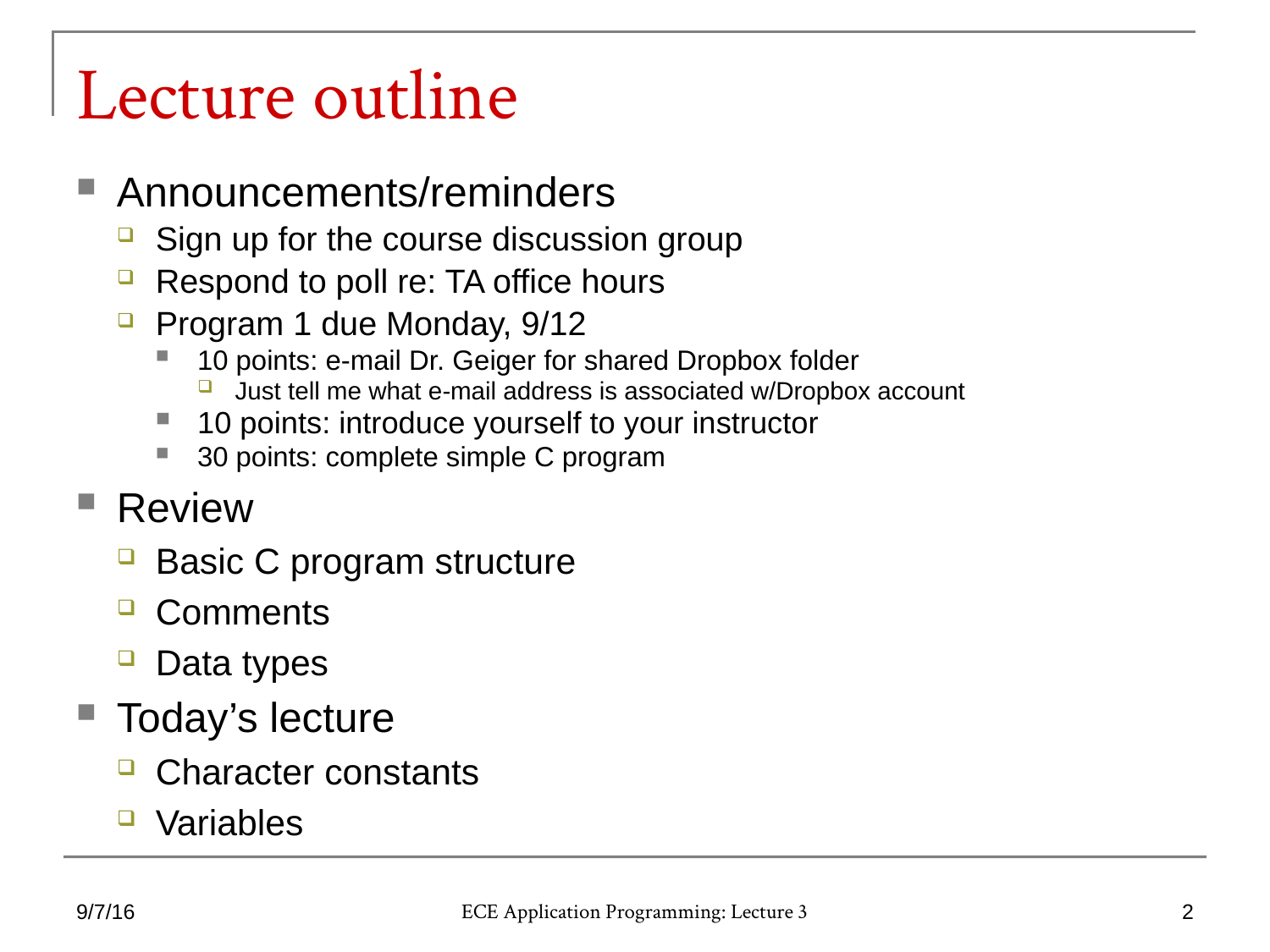

# Lecture outline
Announcements/reminders
Sign up for the course discussion group
Respond to poll re: TA office hours
Program 1 due Monday, 9/12
10 points: e-mail Dr. Geiger for shared Dropbox folder
Just tell me what e-mail address is associated w/Dropbox account
10 points: introduce yourself to your instructor
30 points: complete simple C program
Review
Basic C program structure
Comments
Data types
Today’s lecture
Character constants
Variables
9/7/16
2
ECE Application Programming: Lecture 3